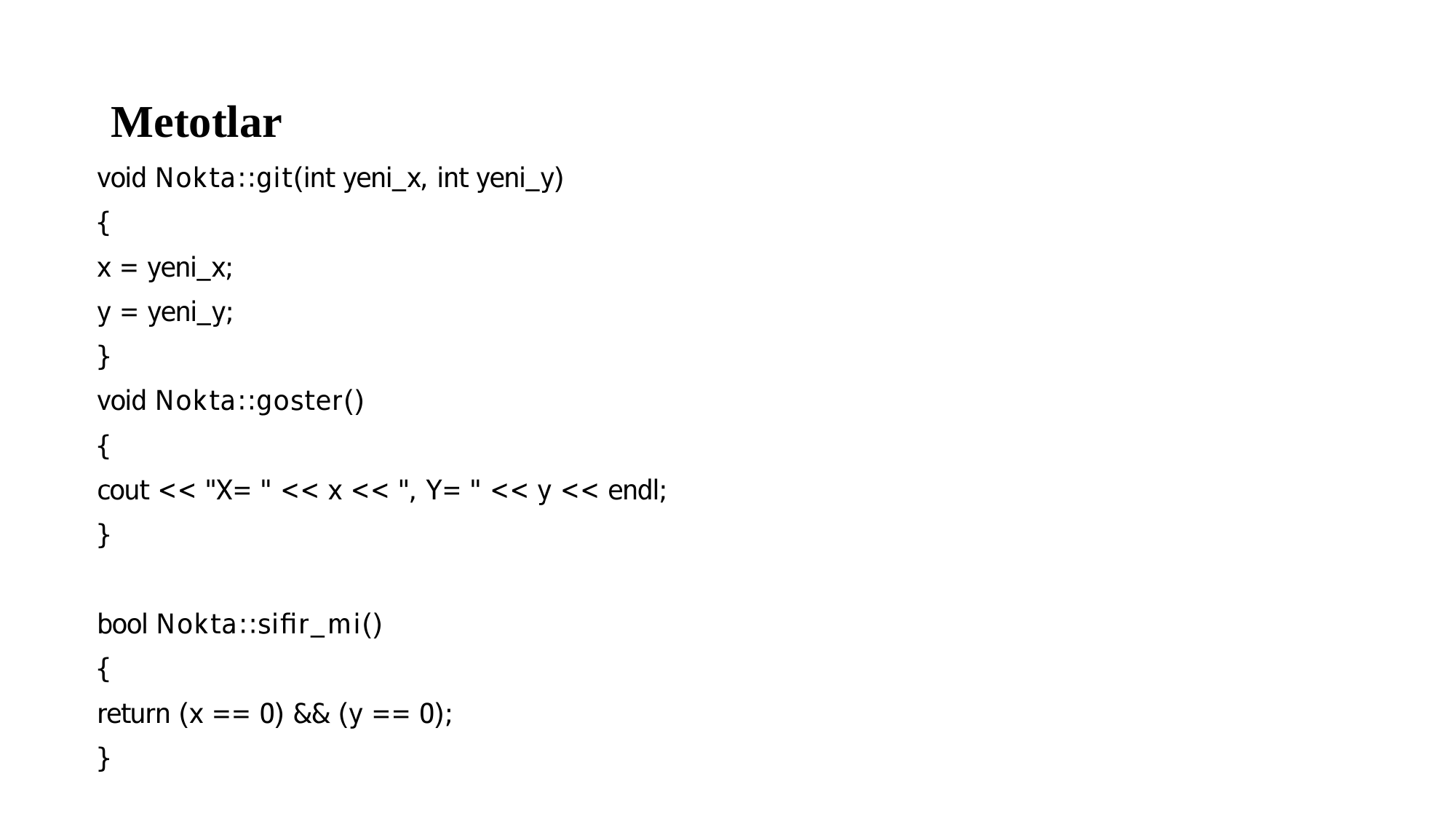

# Metotlar
void Nokta::git(int yeni_x, int yeni_y)
{
x = yeni_x;
y = yeni_y;
}
void Nokta::goster()
{
cout << "X= " << x << ", Y= " << y << endl;
}

bool Nokta::sifir_mi()
{
return (x == 0) && (y == 0);
}